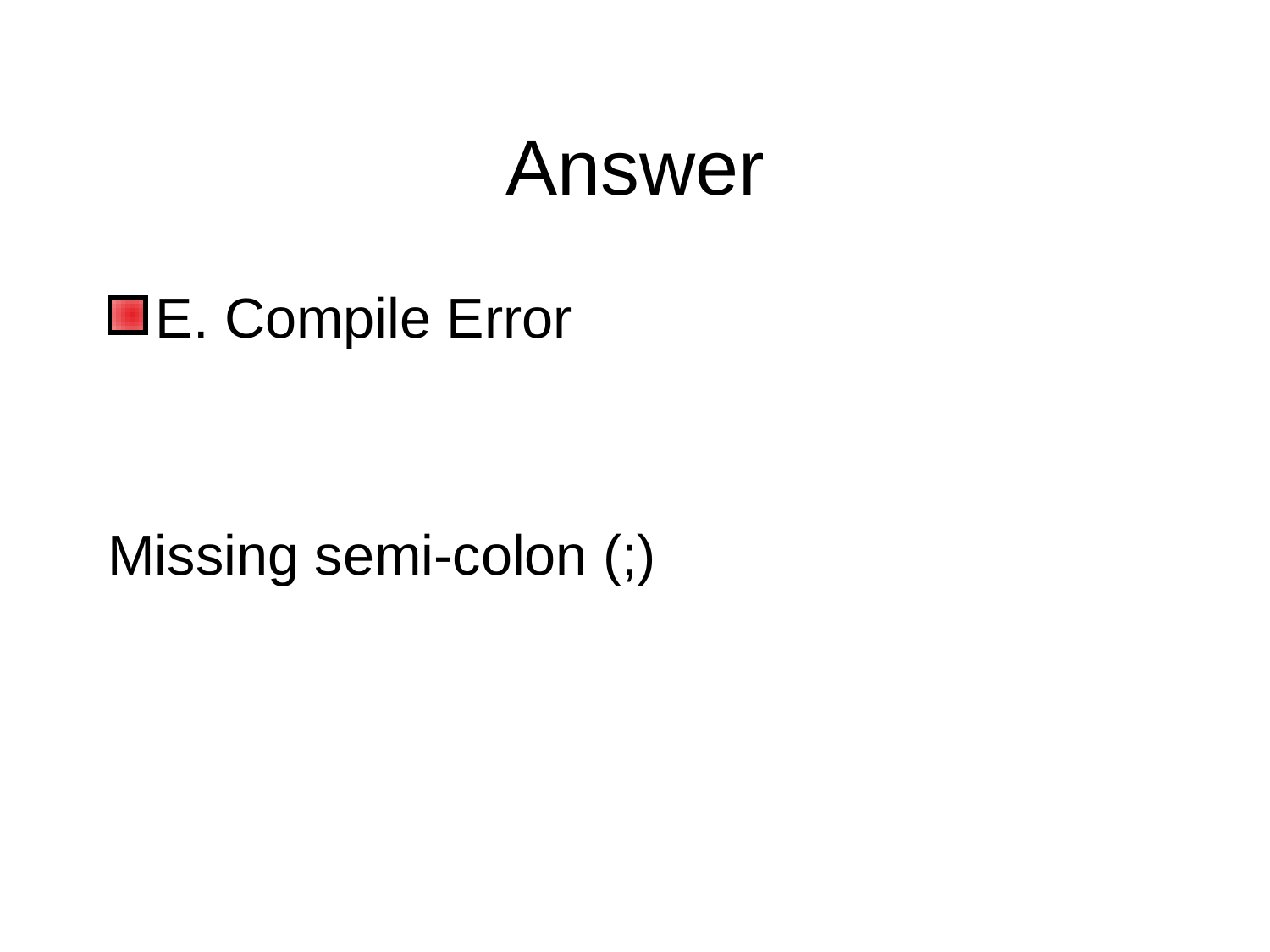

# Answer
E. Compile Error

Missing semi-colon (;)
C:\pro\zjnu2017.github.io\OOP\examples